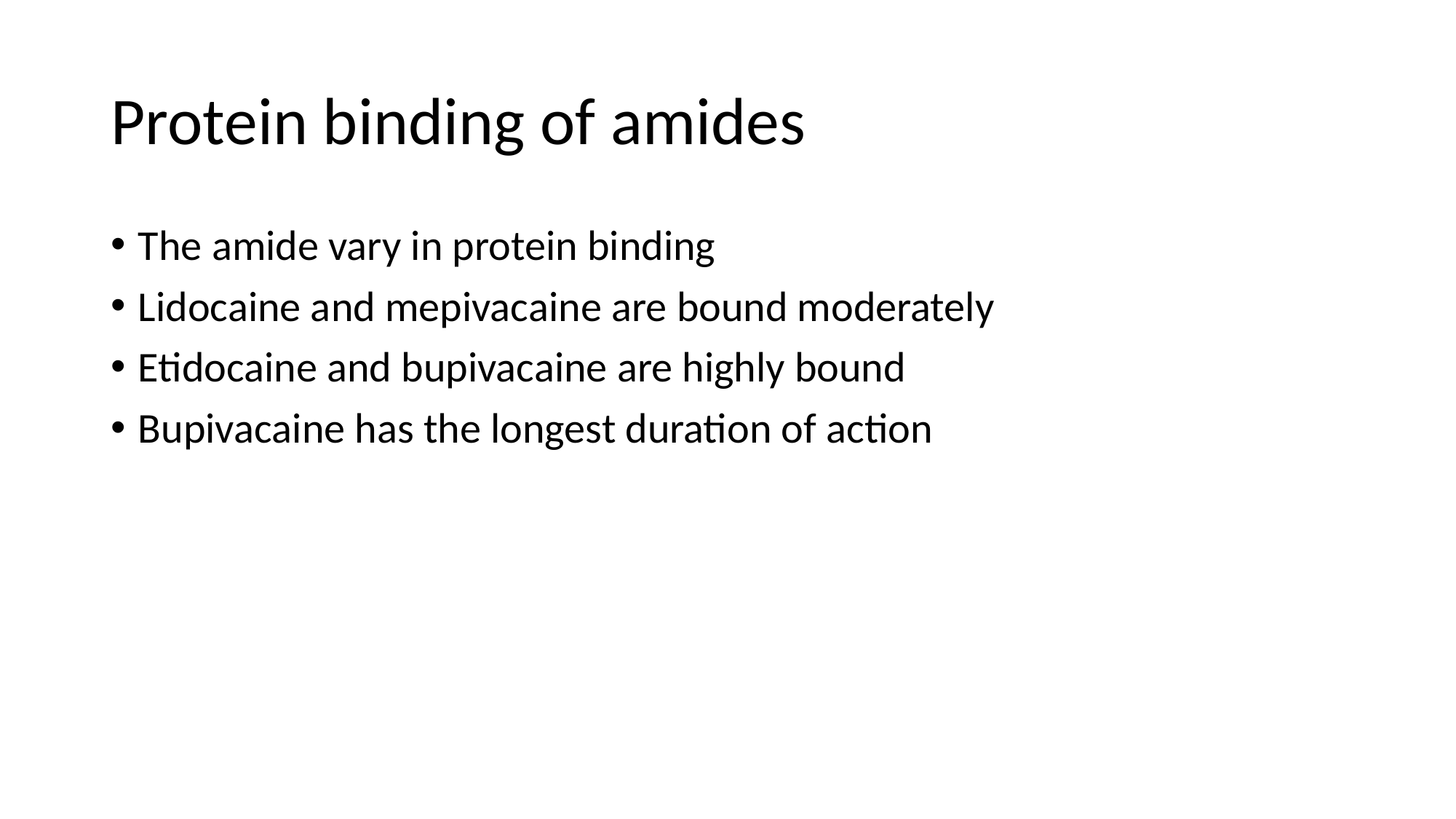

# Protein binding of amides
The amide vary in protein binding
Lidocaine and mepivacaine are bound moderately
Etidocaine and bupivacaine are highly bound
Bupivacaine has the longest duration of action